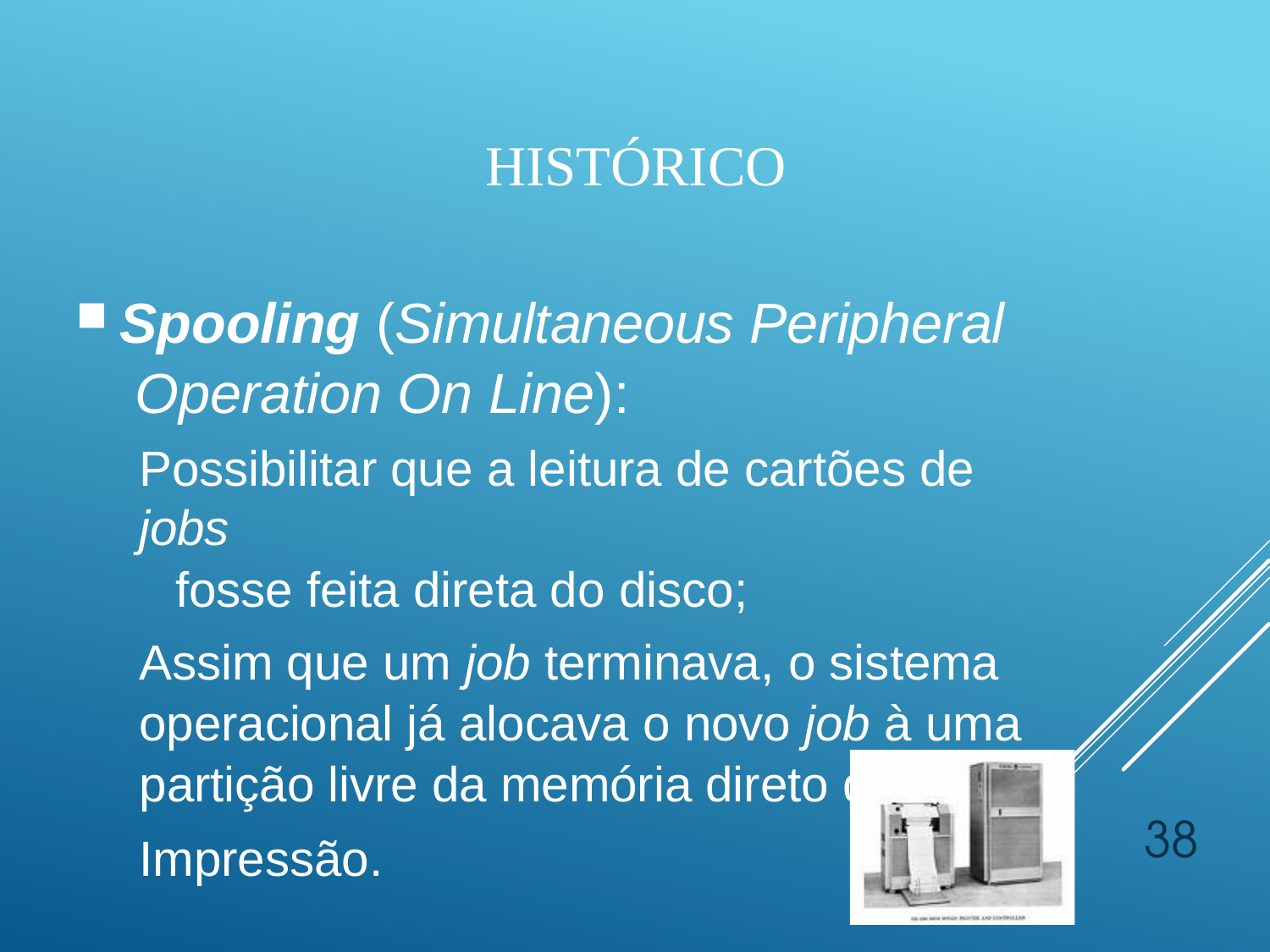

# Histórico
Spooling (Simultaneous Peripheral  Operation On Line):
Possibilitar que a leitura de cartões de jobs
fosse feita direta do disco;
Assim que um job terminava, o sistema  operacional já alocava o novo job à uma  partição livre da memória direto do disco.
Impressão.

38